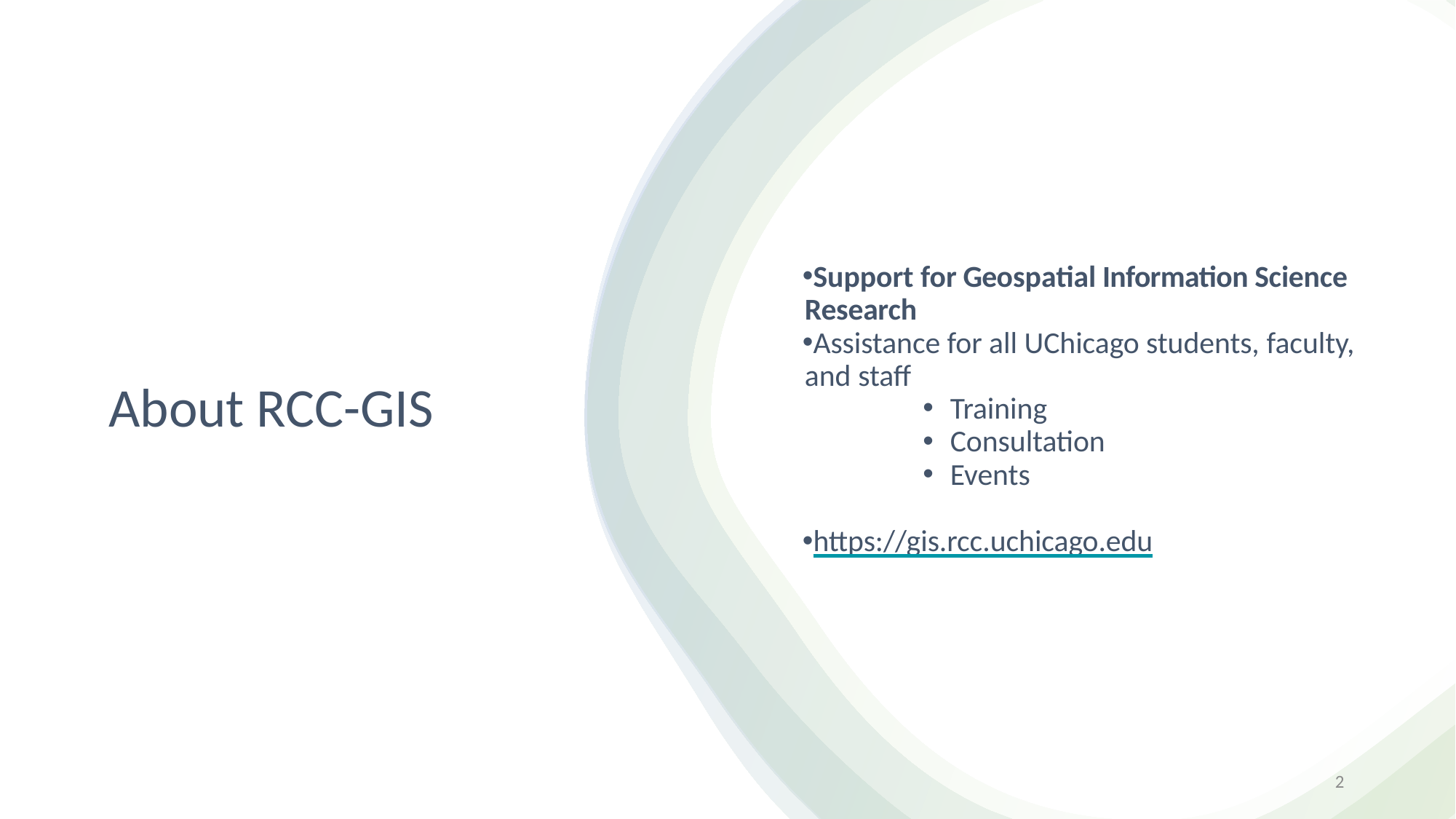

Support for Geospatial Information Science Research
Assistance for all UChicago students, faculty, and staff
Training
Consultation
Events

https://gis.rcc.uchicago.edu
# About RCC-GIS
2